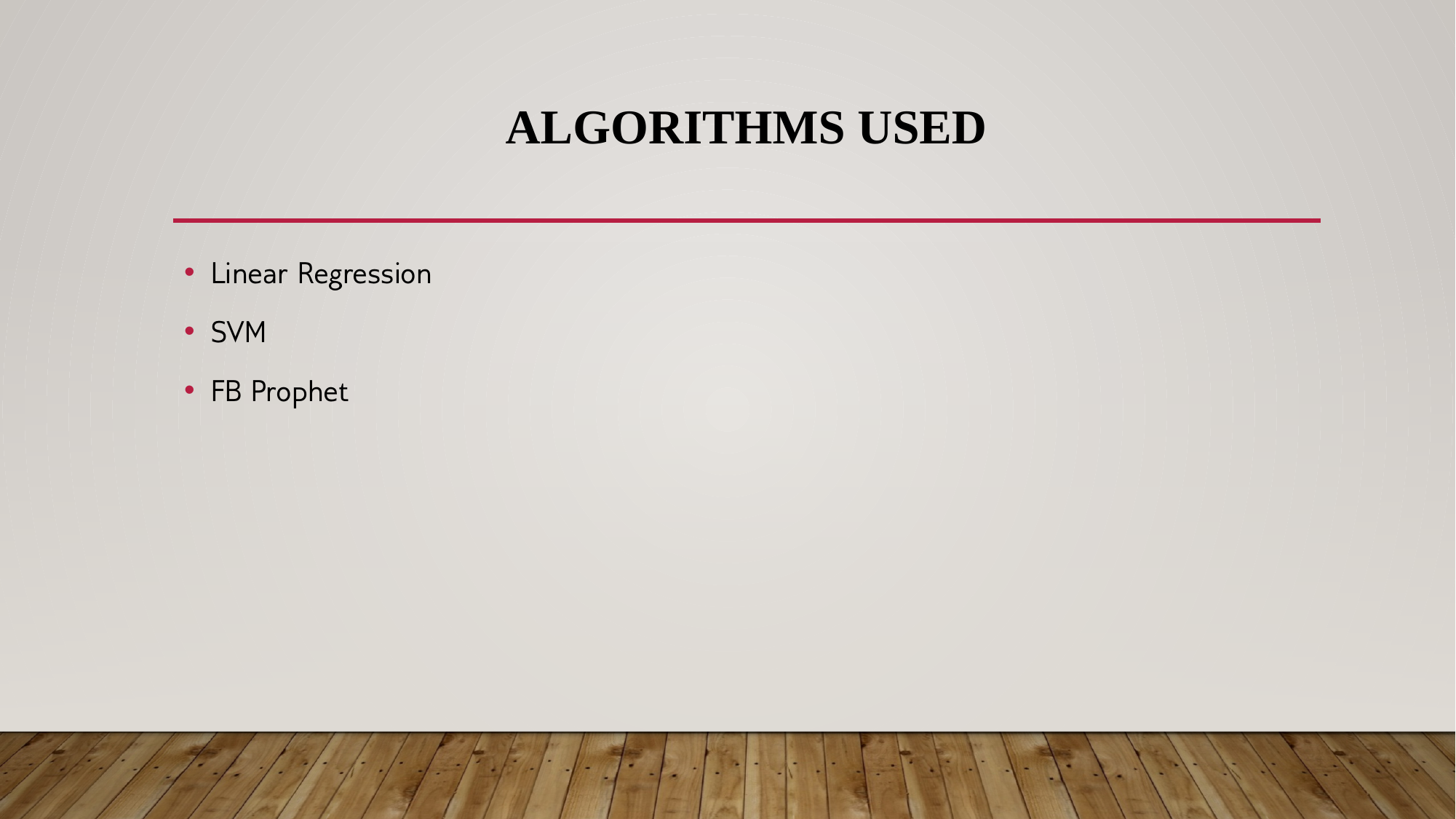

# Algorithms Used
Linear Regression
SVM
FB Prophet